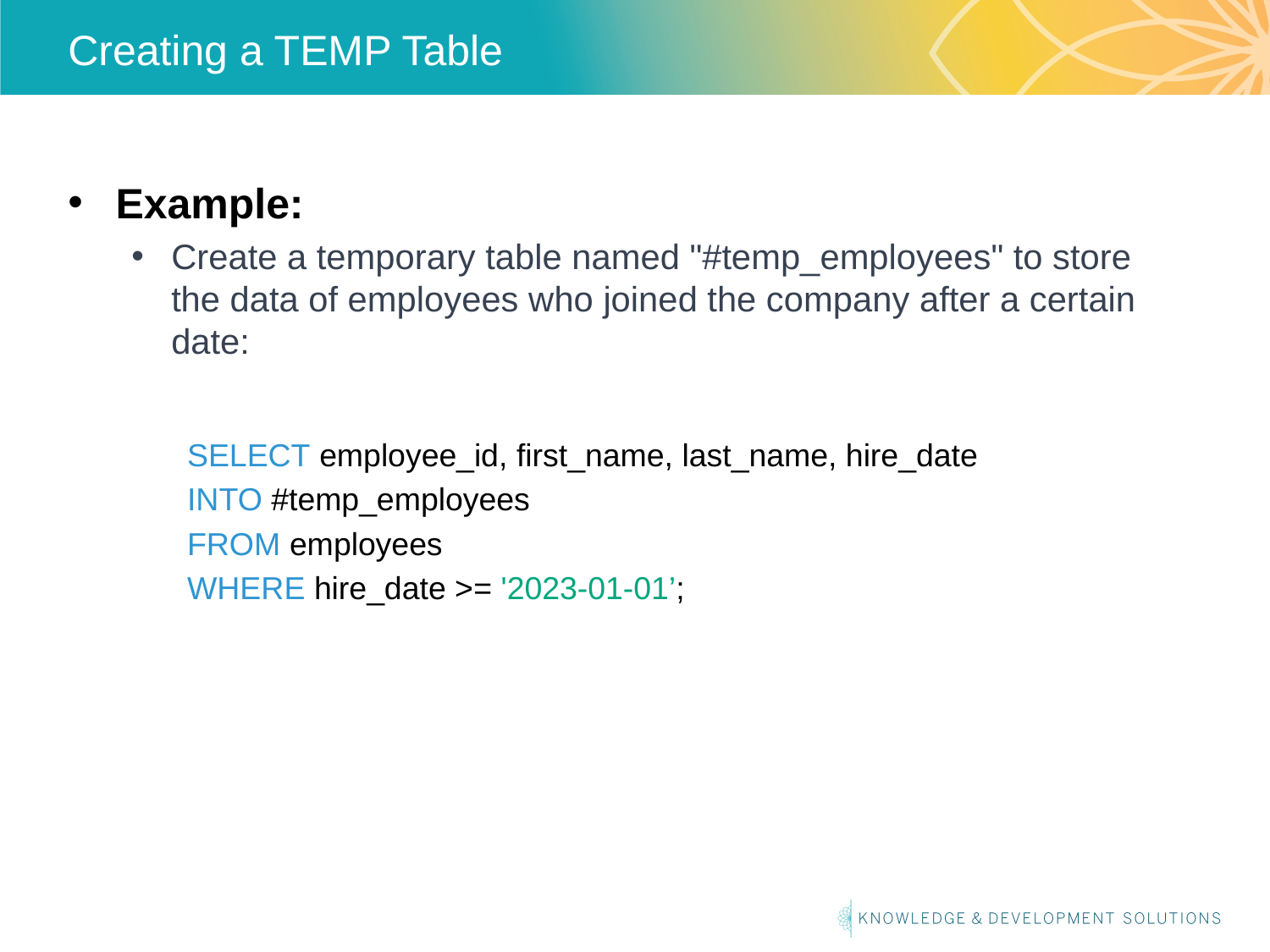

# Creating a TEMP Table
Example:
Create a temporary table named "#temp_employees" to store the data of employees who joined the company after a certain date:

SELECT employee_id, first_name, last_name, hire_date
INTO #temp_employees
FROM employees
WHERE hire_date >= '2023-01-01’;